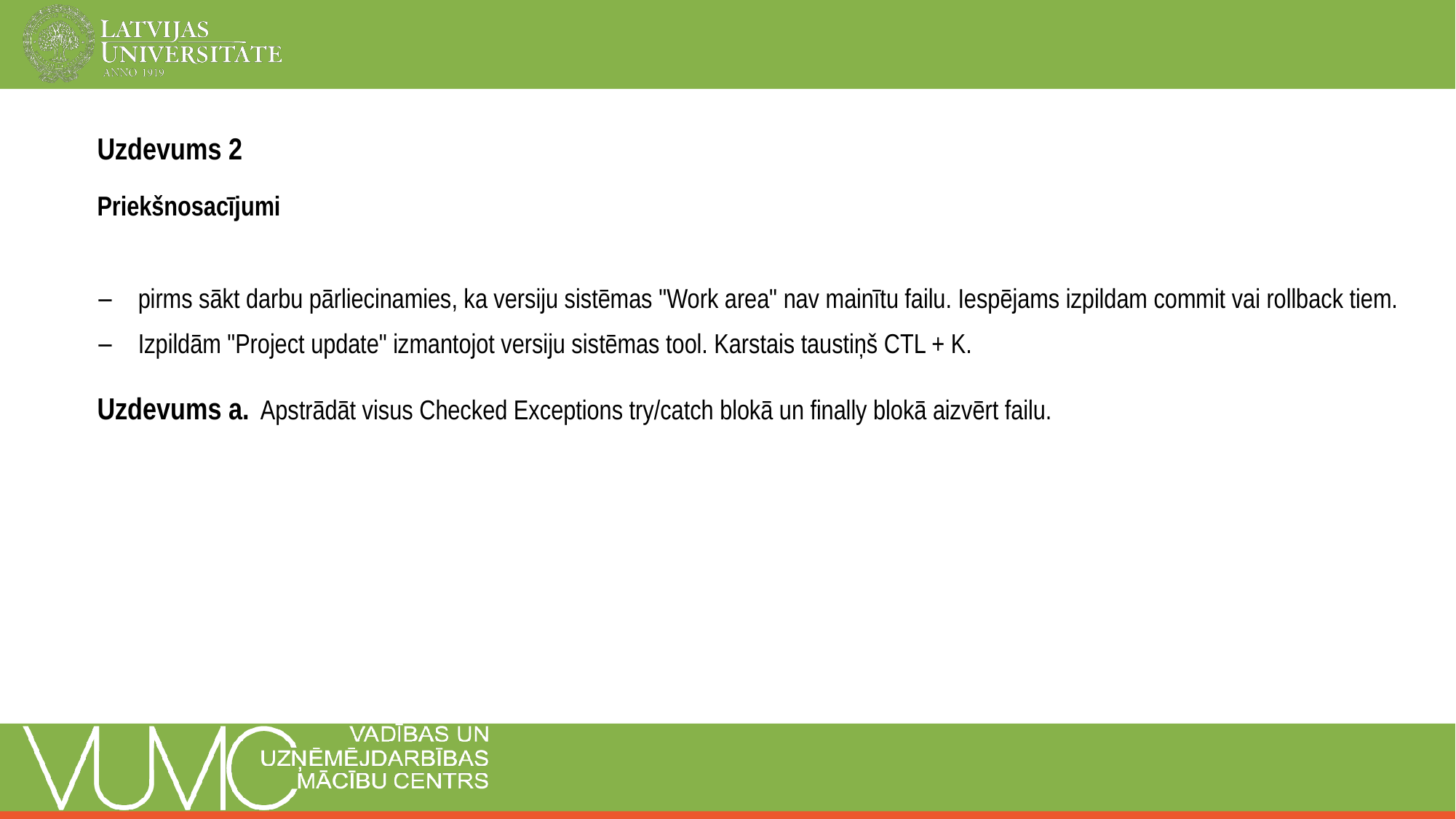

Uzdevums 2
Priekšnosacījumi

pirms sākt darbu pārliecinamies, ka versiju sistēmas "Work area" nav mainītu failu. Iespējams izpildam commit vai rollback tiem.
Izpildām "Project update" izmantojot versiju sistēmas tool. Karstais taustiņš CTL + K.
Uzdevums a.  Apstrādāt visus Checked Exceptions try/catch blokā un finally blokā aizvērt failu.